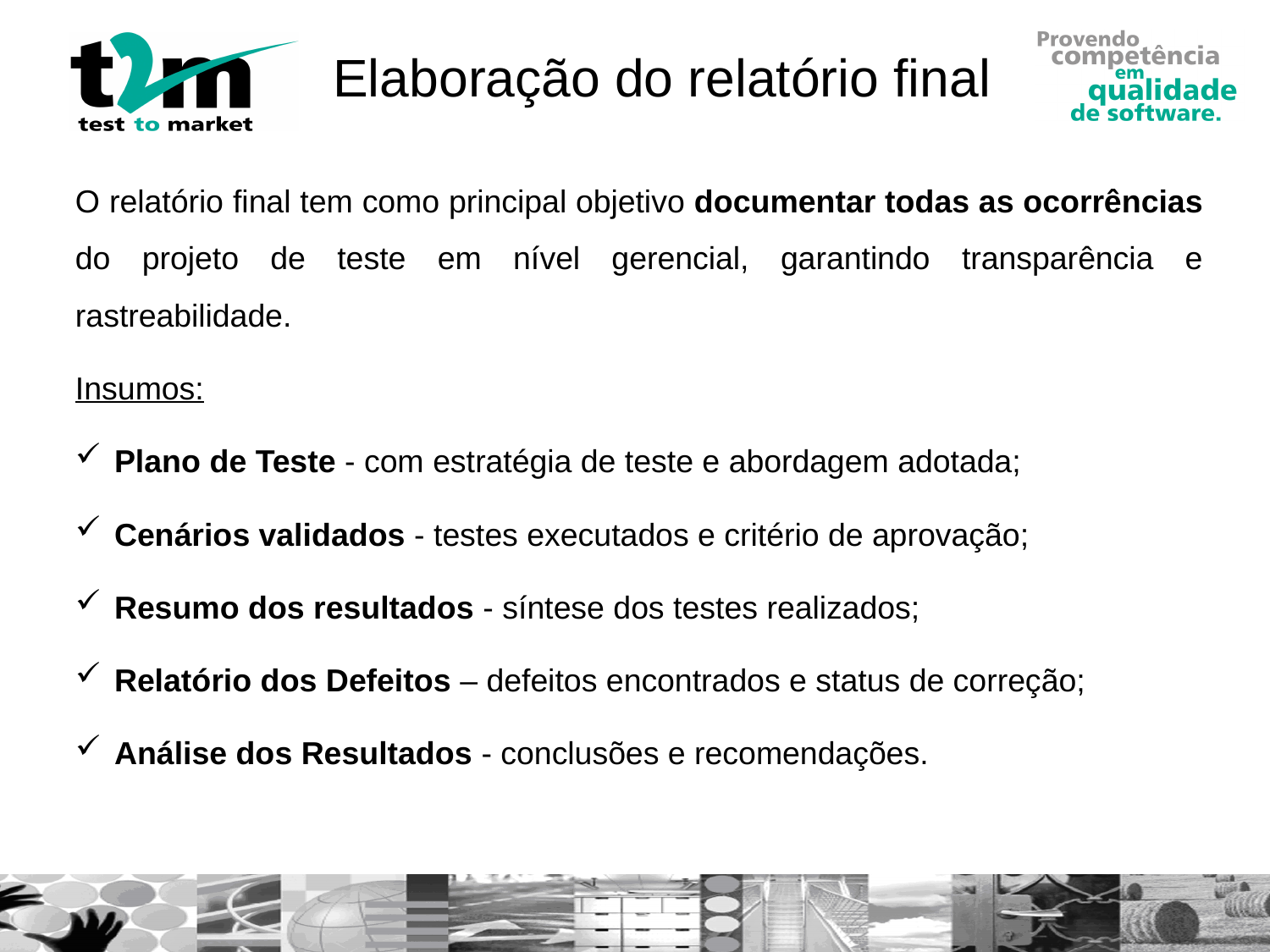

# Elaboração do relatório final
O relatório final tem como principal objetivo documentar todas as ocorrências do projeto de teste em nível gerencial, garantindo transparência e rastreabilidade.
Insumos:
 Plano de Teste - com estratégia de teste e abordagem adotada;
 Cenários validados - testes executados e critério de aprovação;
 Resumo dos resultados - síntese dos testes realizados;
 Relatório dos Defeitos – defeitos encontrados e status de correção;
 Análise dos Resultados - conclusões e recomendações.